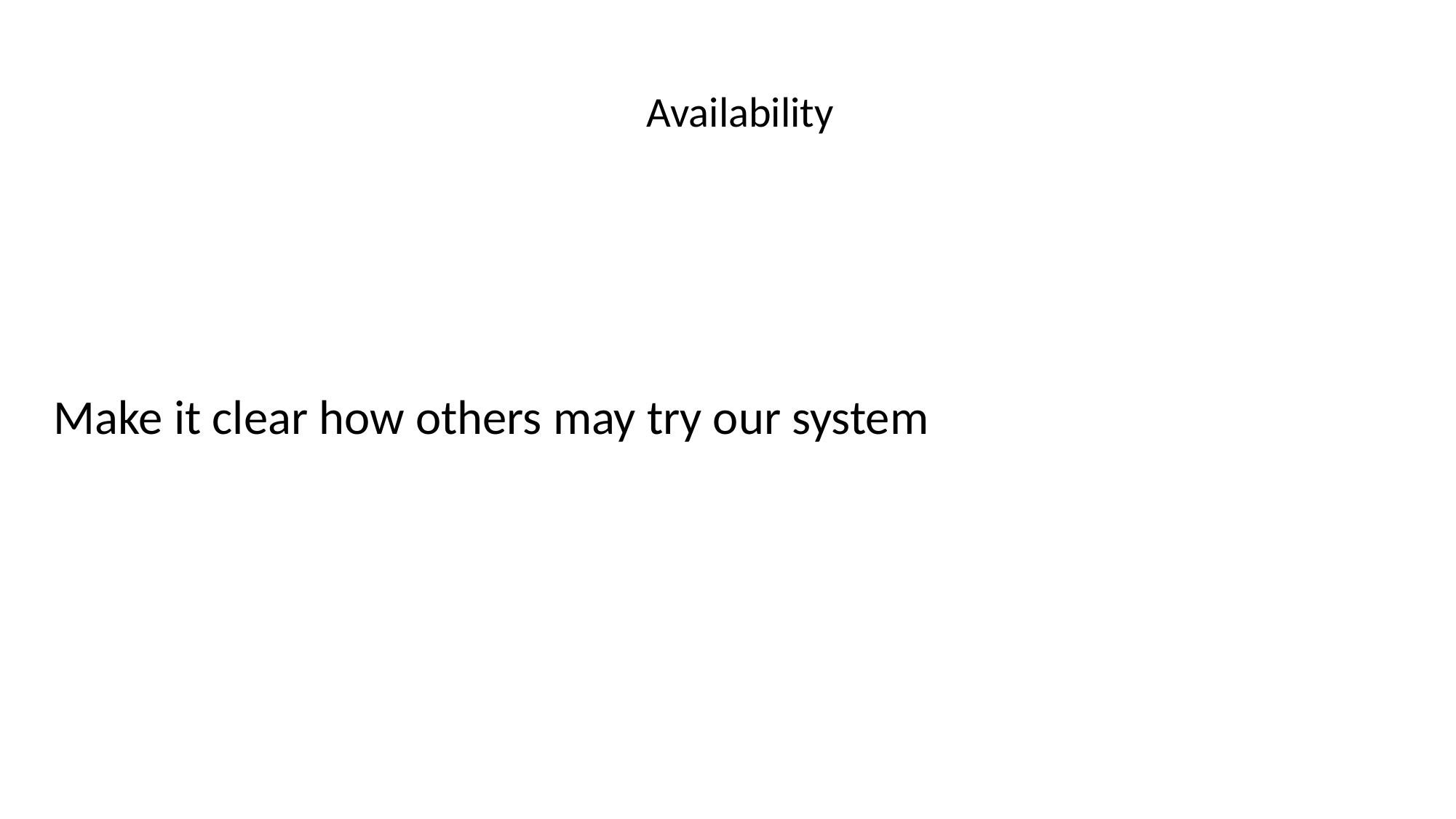

# Availability
Make it clear how others may try our system